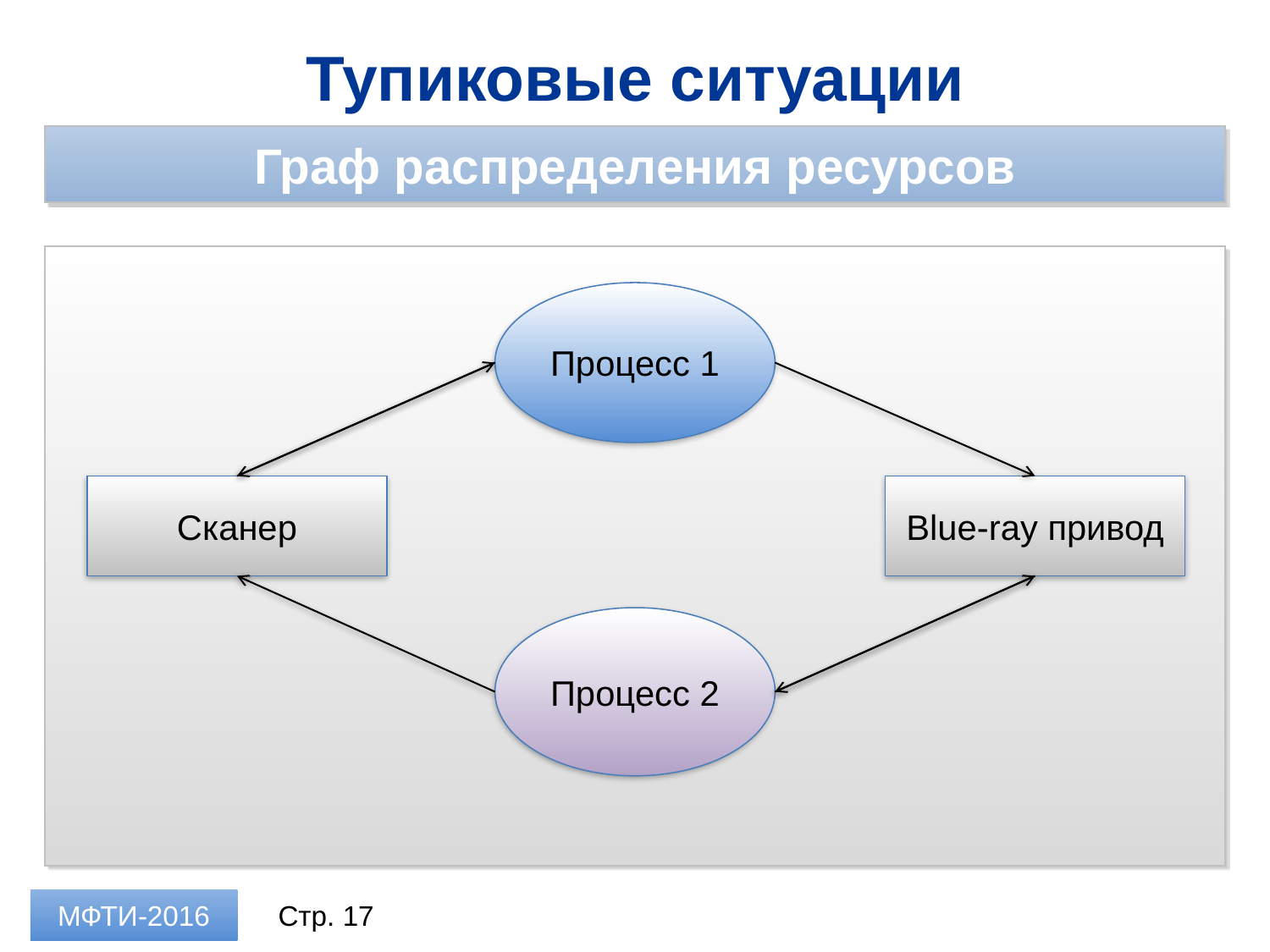

Тупиковые ситуации
Граф распределения ресурсов

Процесс 1
Сканер
Blue-ray привод
Процесс 2
МФТИ-2016
Стр. 17